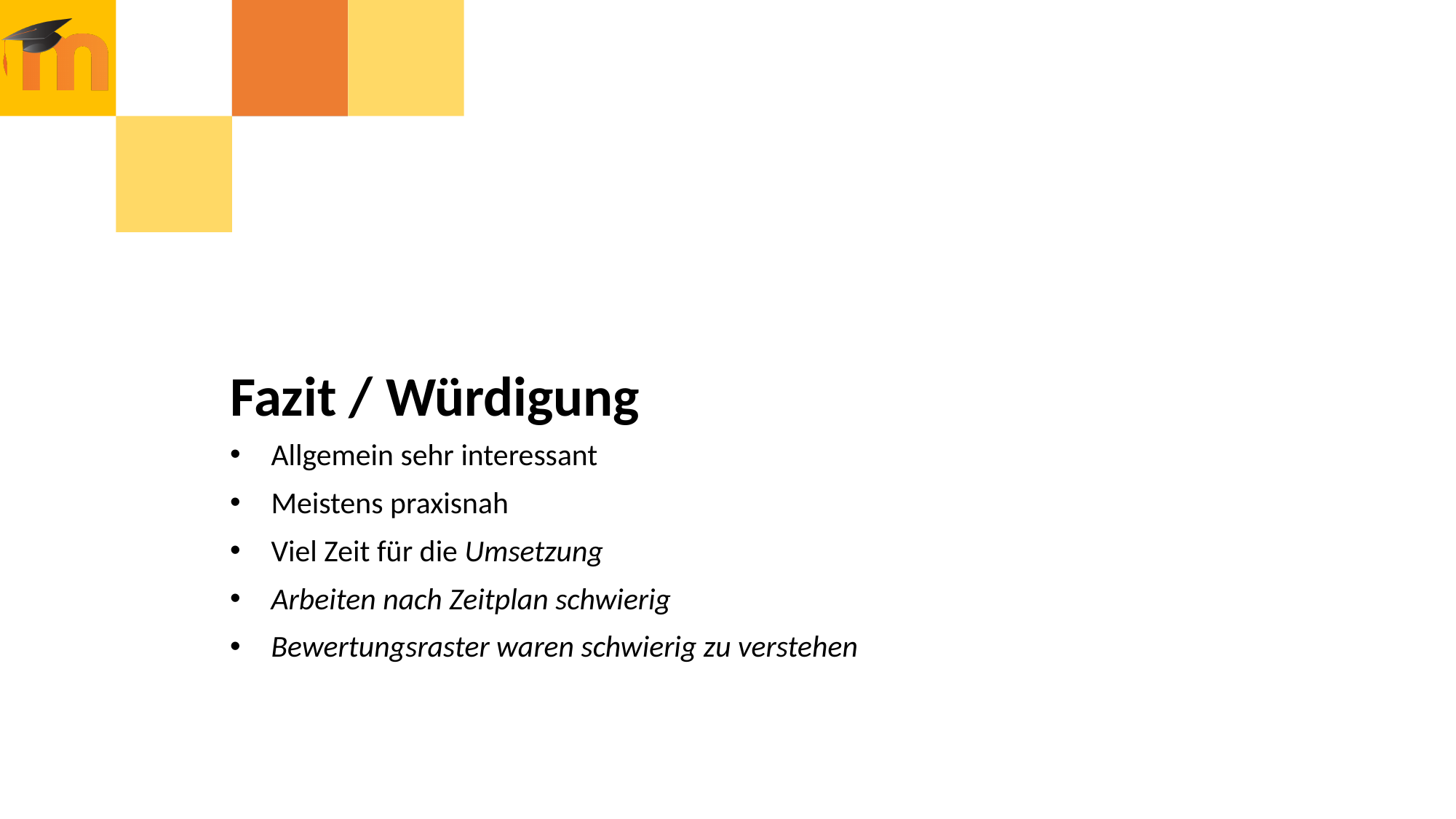

Fazit / Würdigung
Allgemein sehr interessant
Meistens praxisnah
Viel Zeit für die Umsetzung
Arbeiten nach Zeitplan schwierig
Bewertungsraster waren schwierig zu verstehen